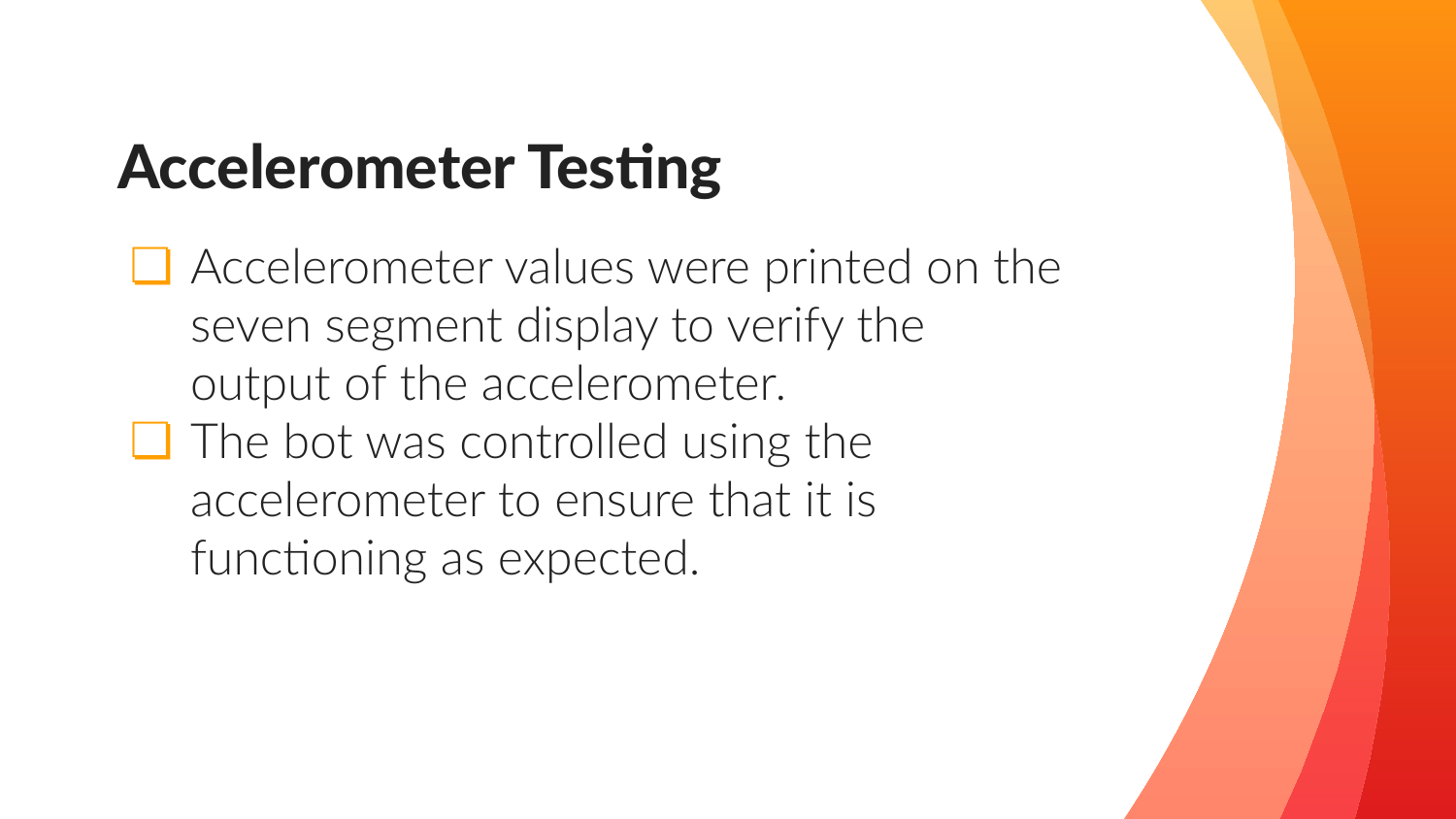

# Accelerometer Testing
Accelerometer values were printed on the seven segment display to verify the output of the accelerometer.
The bot was controlled using the accelerometer to ensure that it is functioning as expected.